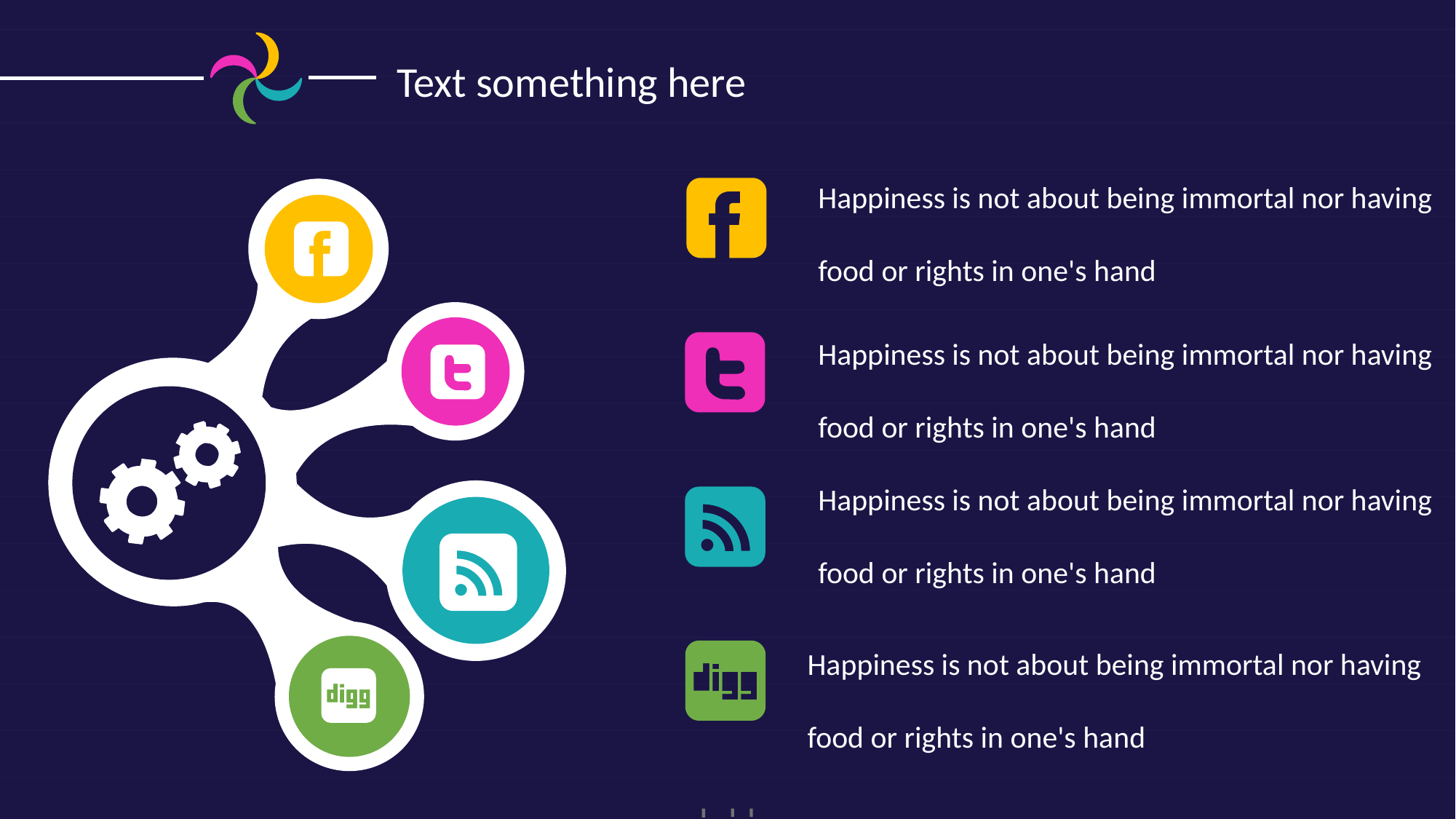

Text something here
Happiness is not about being immortal nor having food or rights in one's hand

Happiness is not about being immortal nor having food or rights in one's hand

Happiness is not about being immortal nor having food or rights in one's hand

Happiness is not about being immortal nor having food or rights in one's hand